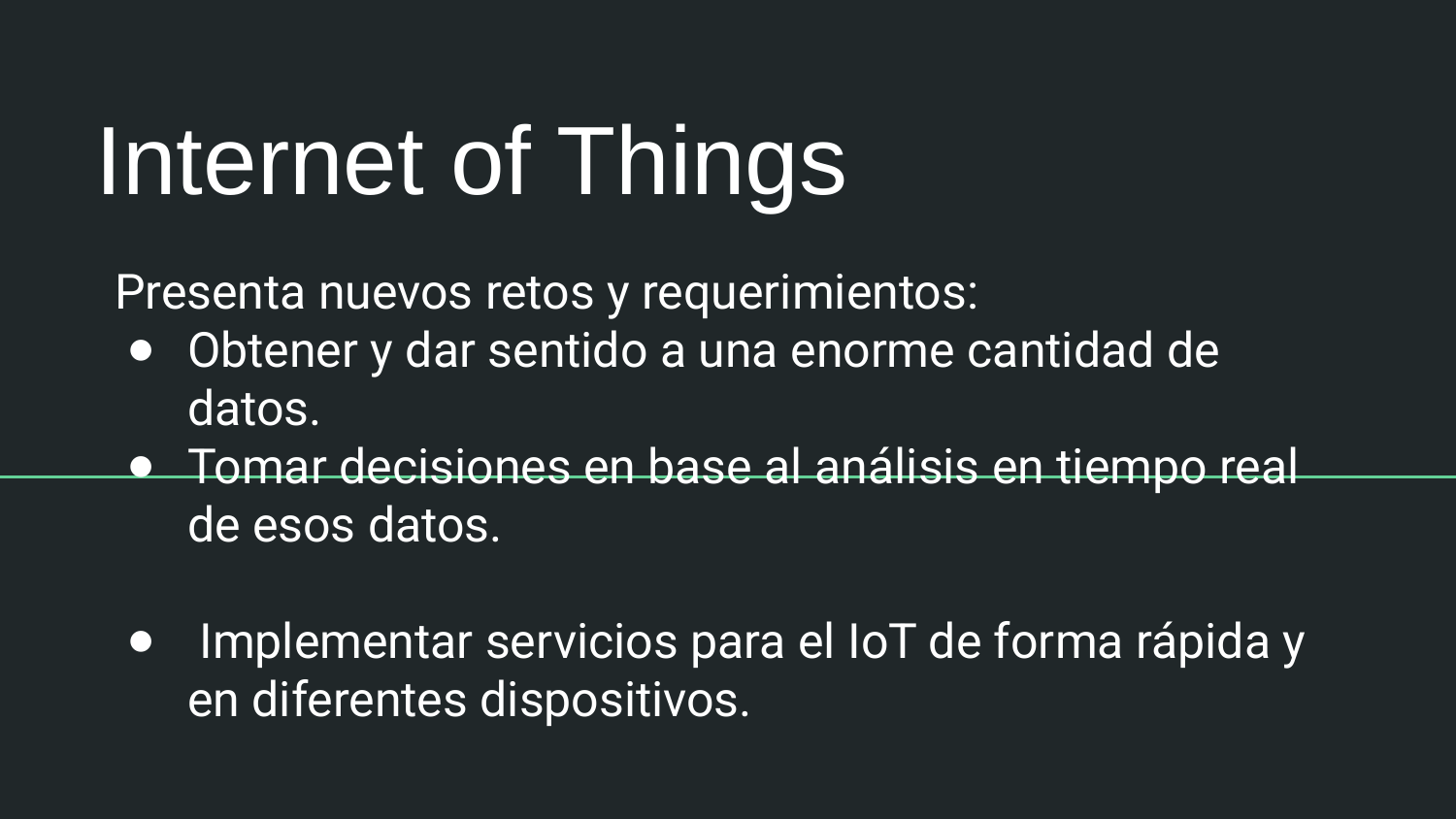

# Internet of Things
Presenta nuevos retos y requerimientos:
Obtener y dar sentido a una enorme cantidad de datos.
Tomar decisiones en base al análisis en tiempo real de esos datos.

 Implementar servicios para el IoT de forma rápida y en diferentes dispositivos.